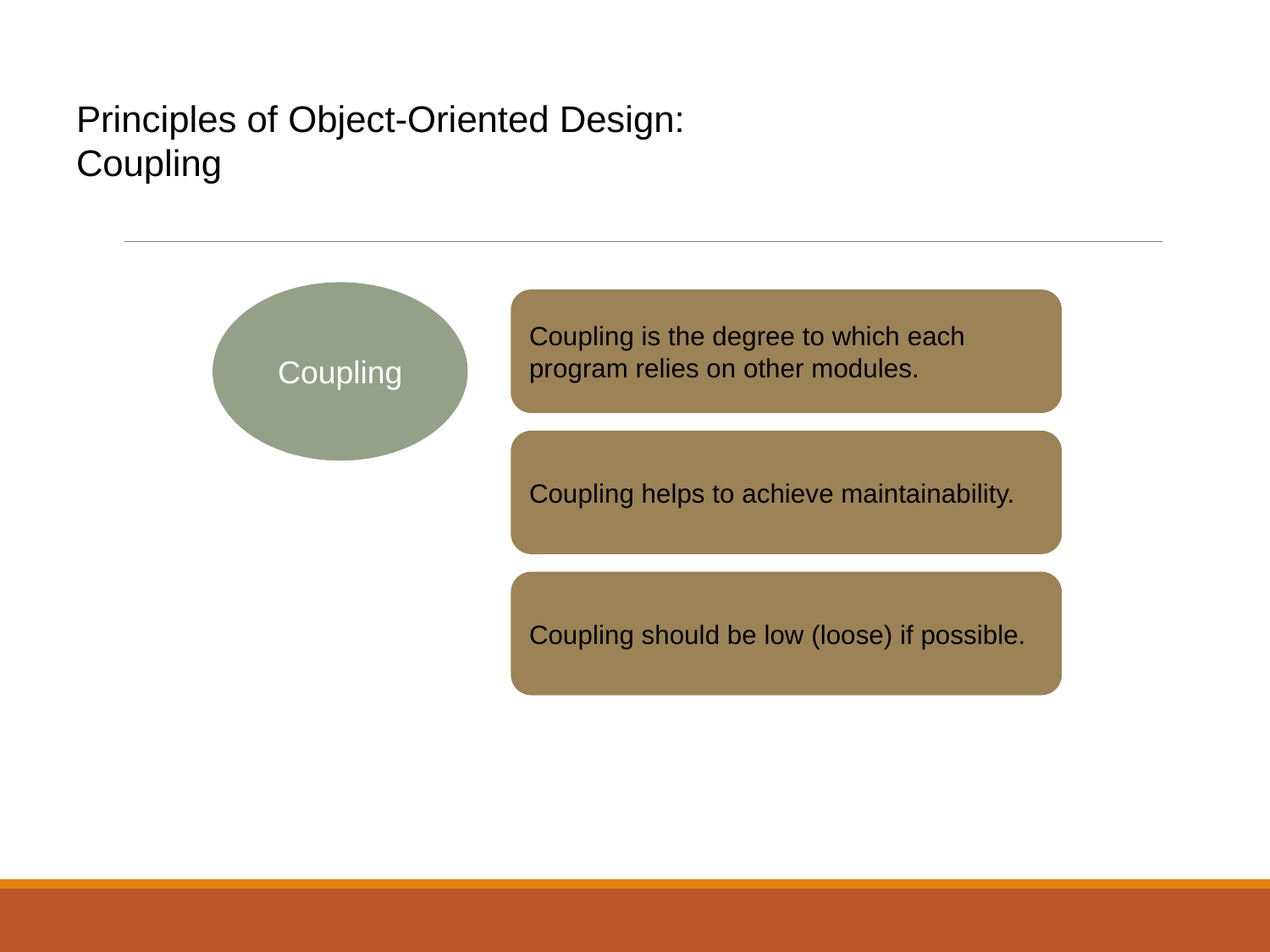

# Principles of Object-Oriented Design: Coupling
Coupling
Coupling is the degree to which each program relies on other modules.
Coupling helps to achieve maintainability.
Coupling should be low (loose) if possible.